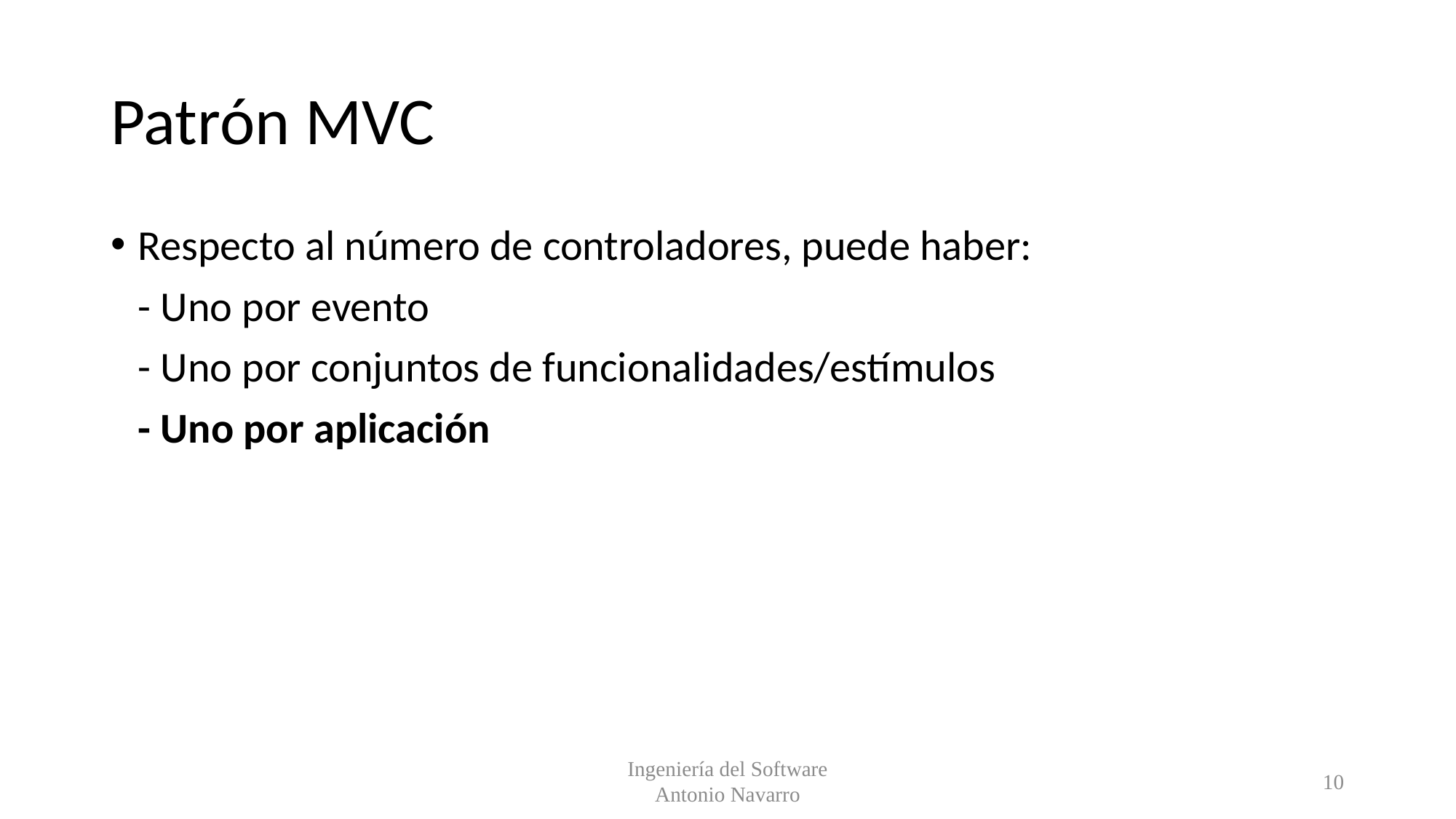

# Patrón MVC
Respecto al número de controladores, puede haber:
	- Uno por evento
	- Uno por conjuntos de funcionalidades/estímulos
	- Uno por aplicación

Ingeniería del Software
Antonio Navarro
10